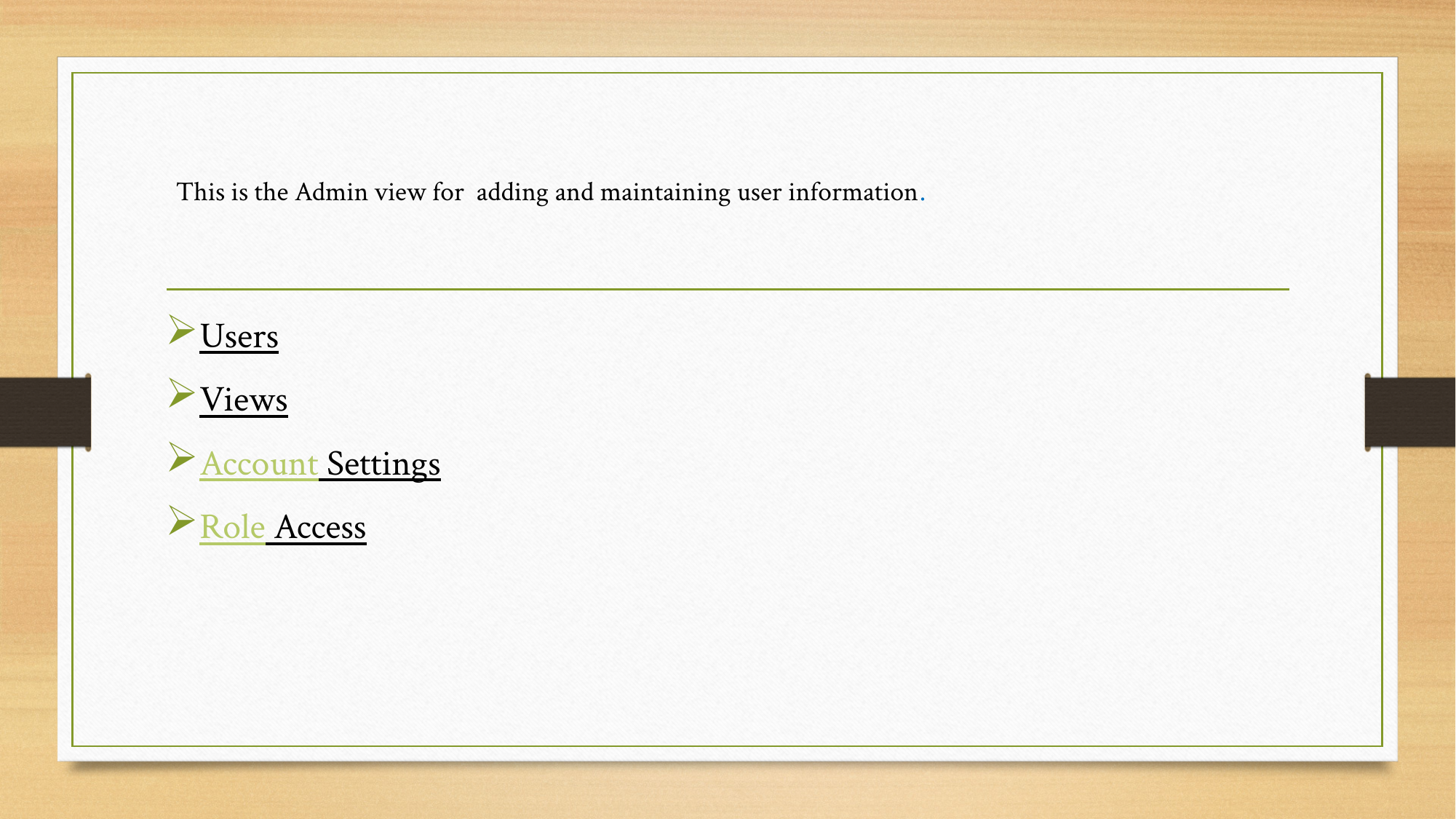

# Admin
This is the Admin view for  adding and maintaining user information.
Users
Views
Account Settings
Role Access